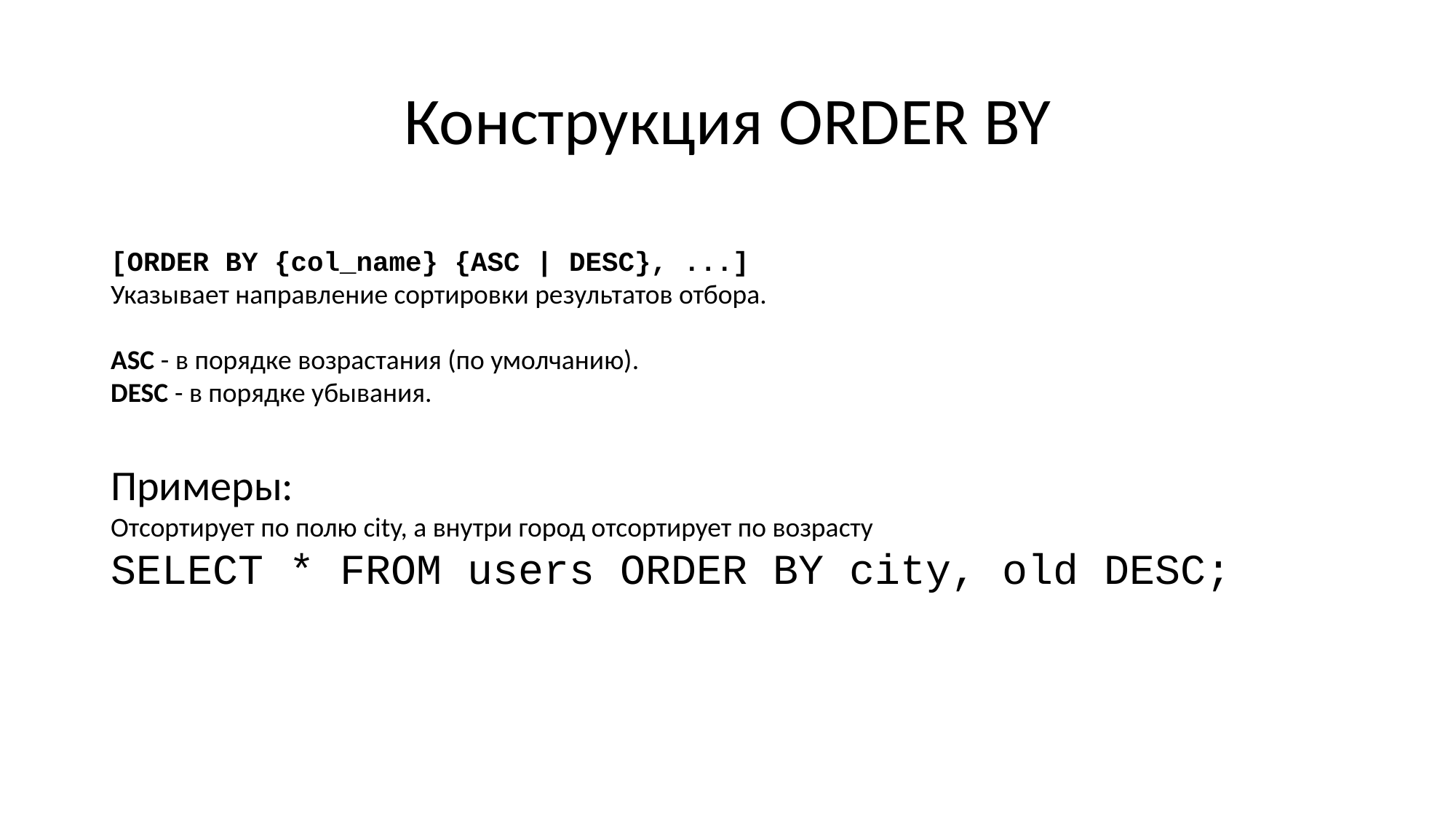

# Конструкция ORDER BY
[ORDER BY {col_name} {ASC | DESC}, ...]
Указывает направление сортировки результатов отбора.

ASC - в порядке возрас­тания (по умолчанию).
DESC - в порядке убывания.

Примеры:
Отсортирует по полю city, а внутри город отсортирует по возрасту
SELECT * FROM users ORDER BY city, old DESC;